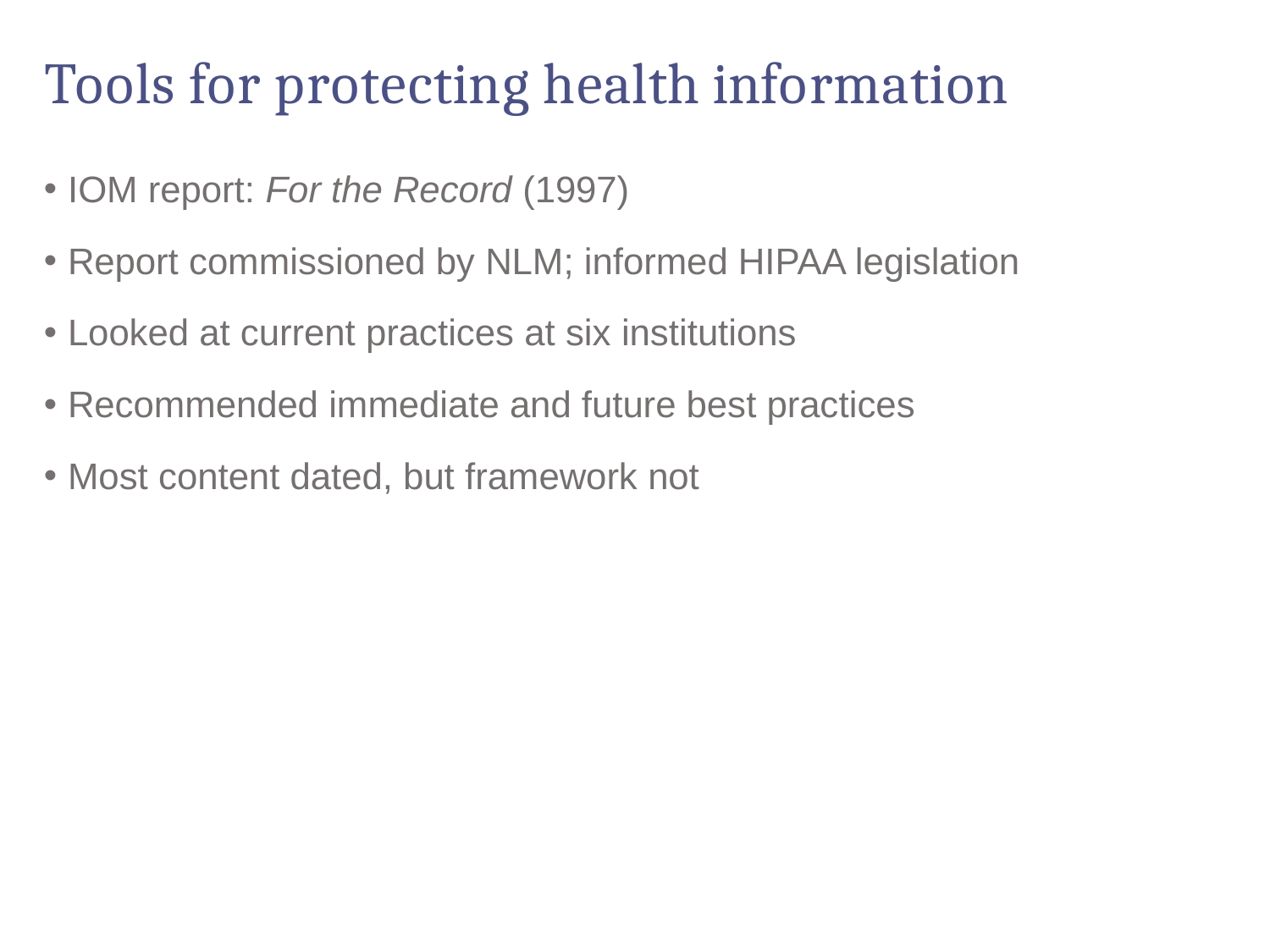

# Tools for protecting health information
IOM report: For the Record (1997)
Report commissioned by NLM; informed HIPAA legislation
Looked at current practices at six institutions
Recommended immediate and future best practices
Most content dated, but framework not